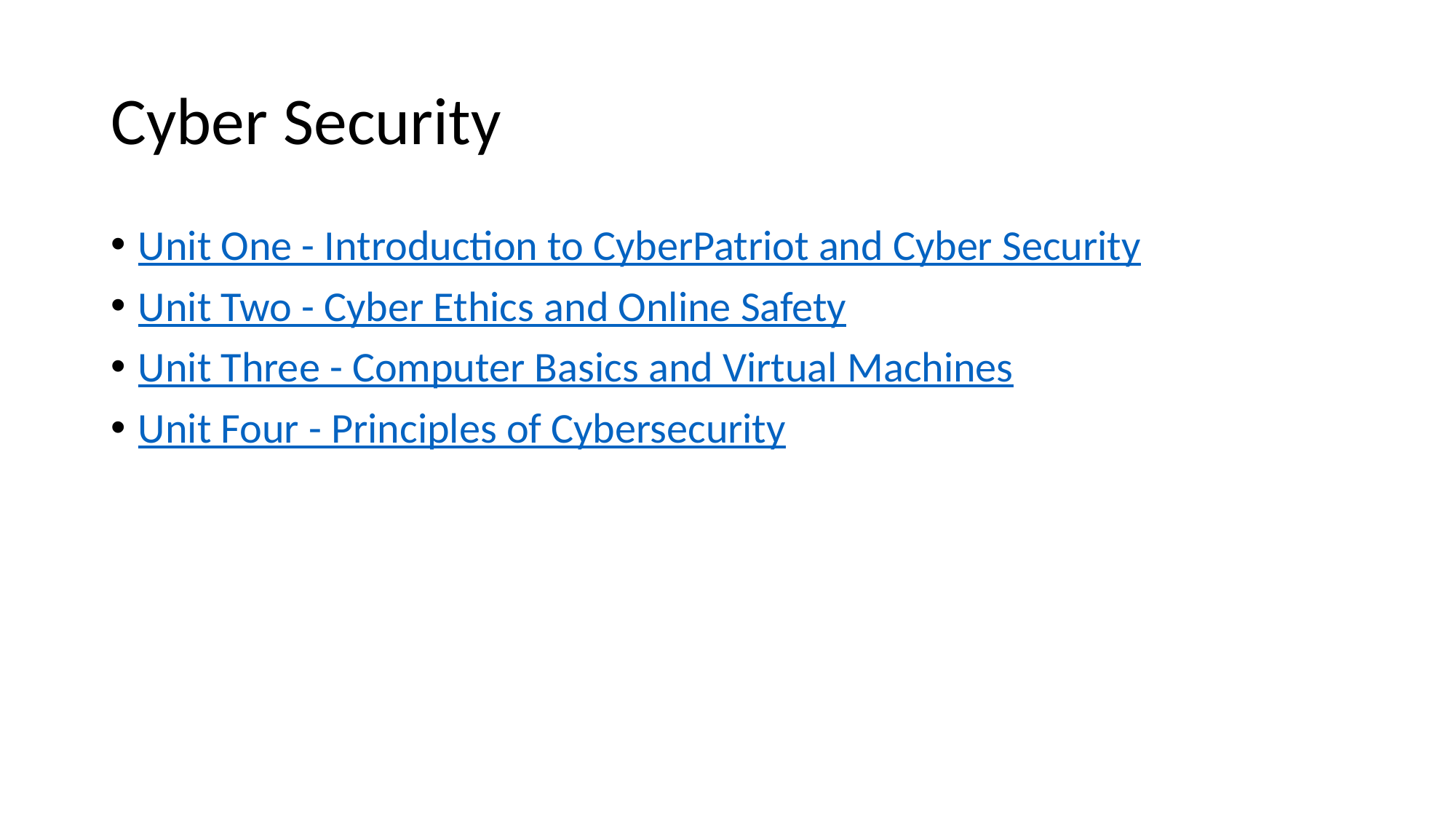

# Cyber Security
Unit One - Introduction to CyberPatriot and Cyber Security
Unit Two - Cyber Ethics and Online Safety
Unit Three - Computer Basics and Virtual Machines
Unit Four - Principles of Cybersecurity